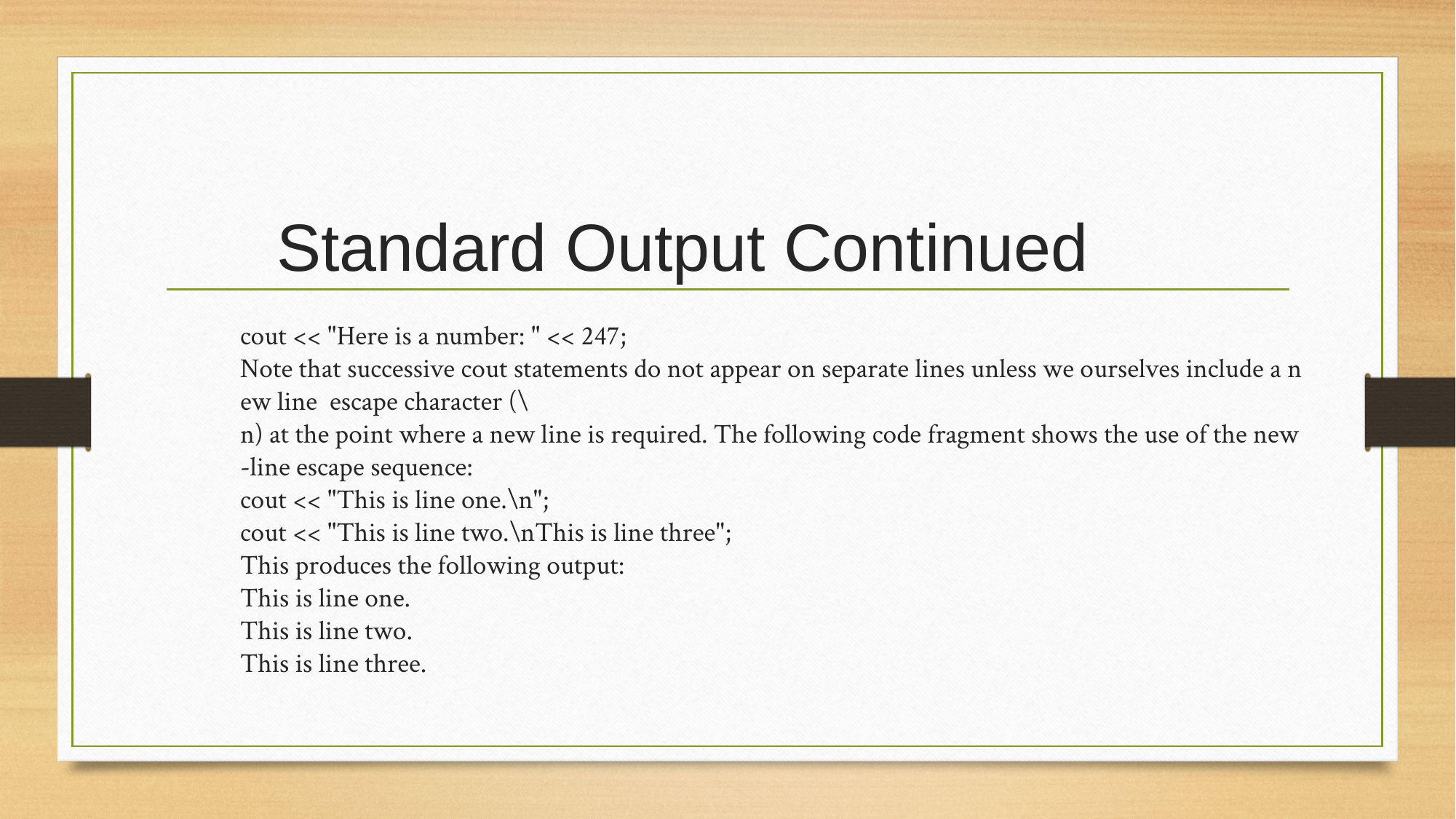

Standard Output Continued
cout << "Here is a number: " << 247;​
Note that successive cout statements do not appear on separate lines unless we ourselves include a new line  escape character (\n) at the point where a new line is required. The following code fragment shows the use of the new-line escape sequence:​
cout << "This is line one.\n";​
cout << "This is line two.\nThis is line three";​
This produces the following output:​
This is line one.​
This is line two.​
This is line three.​
​
​
​
​